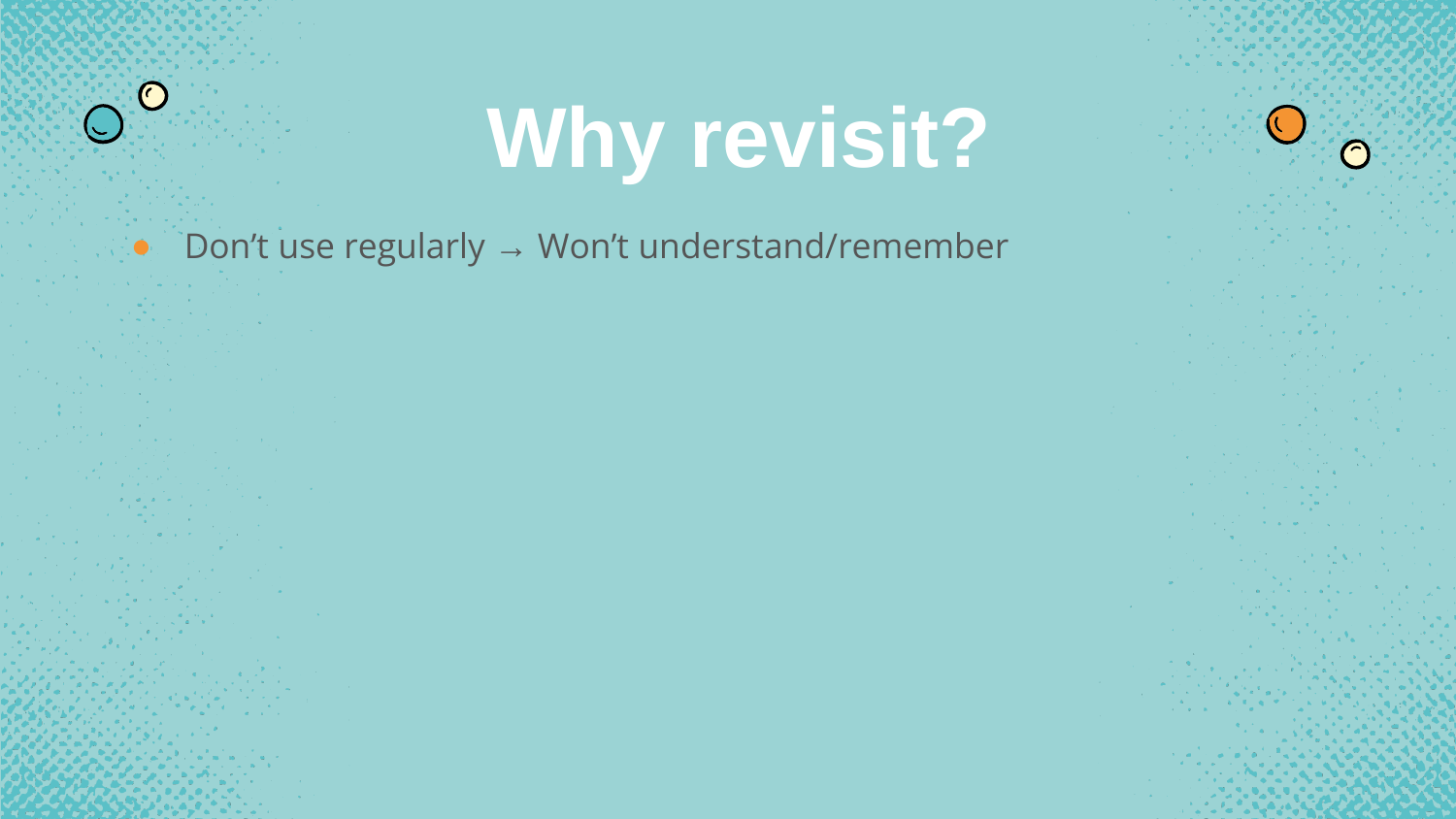

Why revisit?
Don’t use regularly → Won’t understand/remember